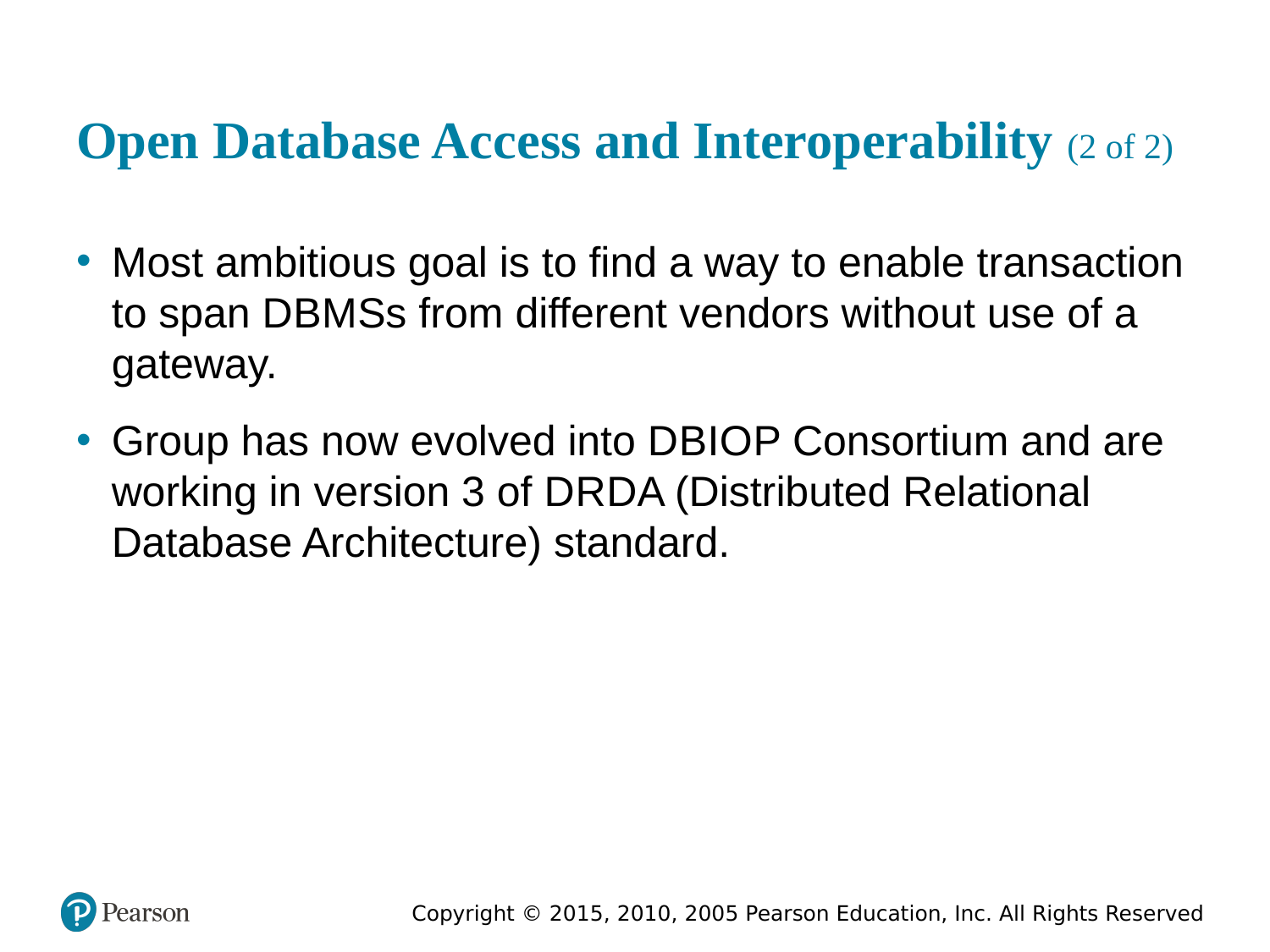

# Open Database Access and Interoperability (2 of 2)
Most ambitious goal is to find a way to enable transaction to span D B M Ss from different vendors without use of a gateway.
Group has now evolved into D B I O P Consortium and are working in version 3 of D R D A (Distributed Relational Database Architecture) standard.